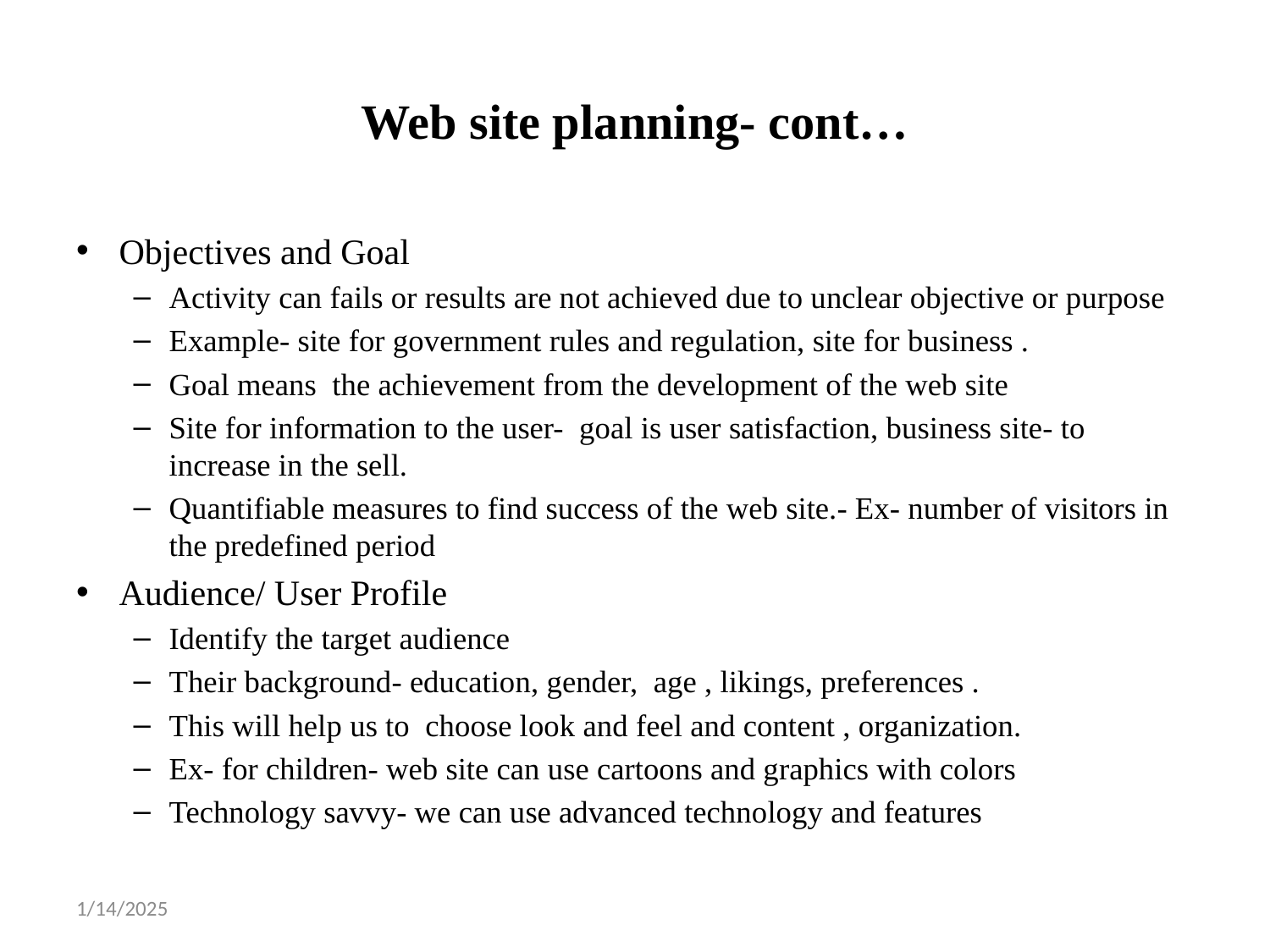

# Web site planning- cont…
Objectives and Goal
Activity can fails or results are not achieved due to unclear objective or purpose
Example- site for government rules and regulation, site for business .
Goal means  the achievement from the development of the web site
Site for information to the user-  goal is user satisfaction, business site- to increase in the sell.
Quantifiable measures to find success of the web site.- Ex- number of visitors in the predefined period
Audience/ User Profile
Identify the target audience
Their background- education, gender,  age , likings, preferences .
This will help us to  choose look and feel and content , organization.
Ex- for children- web site can use cartoons and graphics with colors
Technology savvy- we can use advanced technology and features
1/14/2025